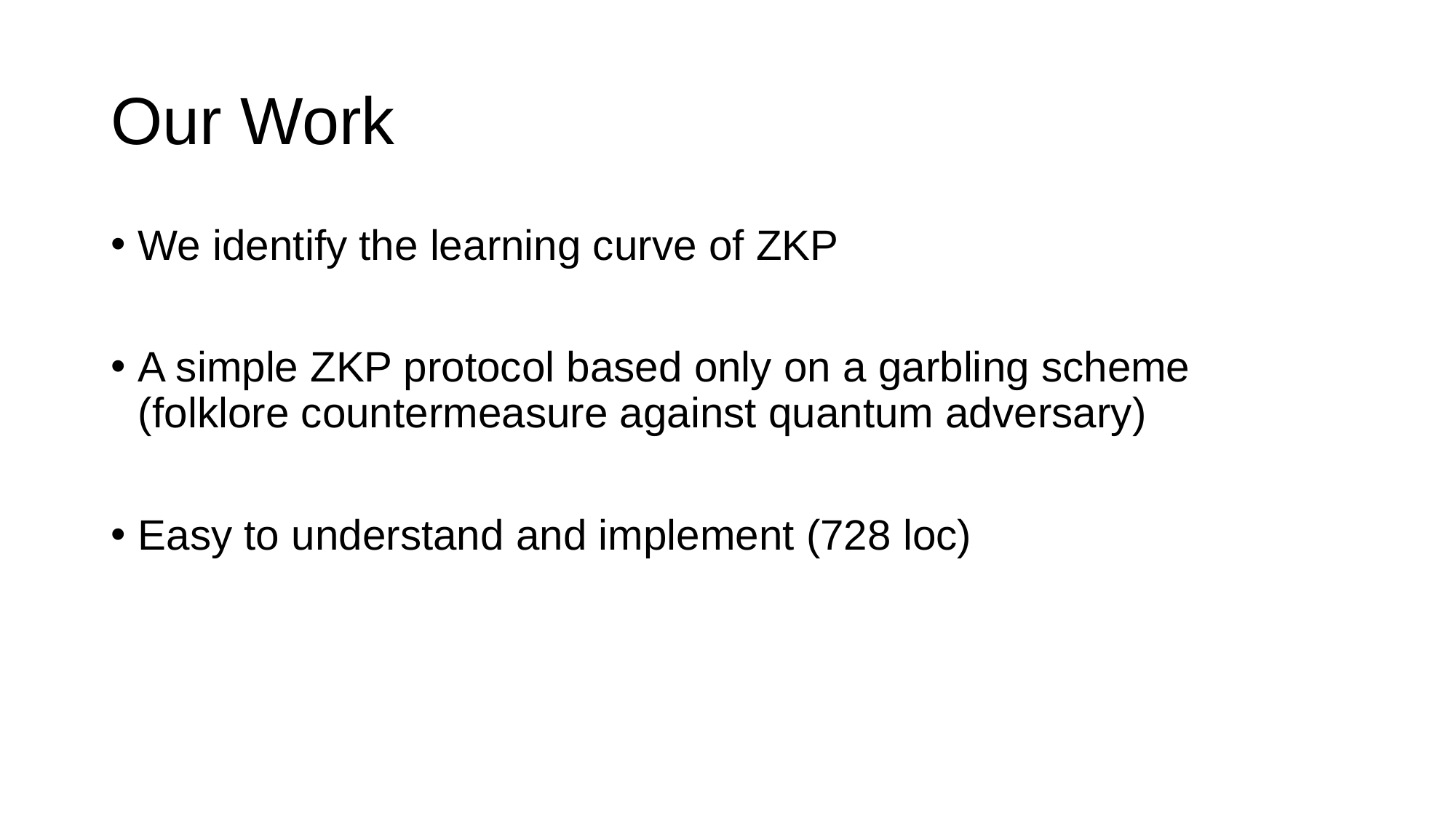

# Our Work
We identify the learning curve of ZKP

A simple ZKP protocol based only on a garbling scheme (folklore countermeasure against quantum adversary)

Easy to understand and implement (728 loc)